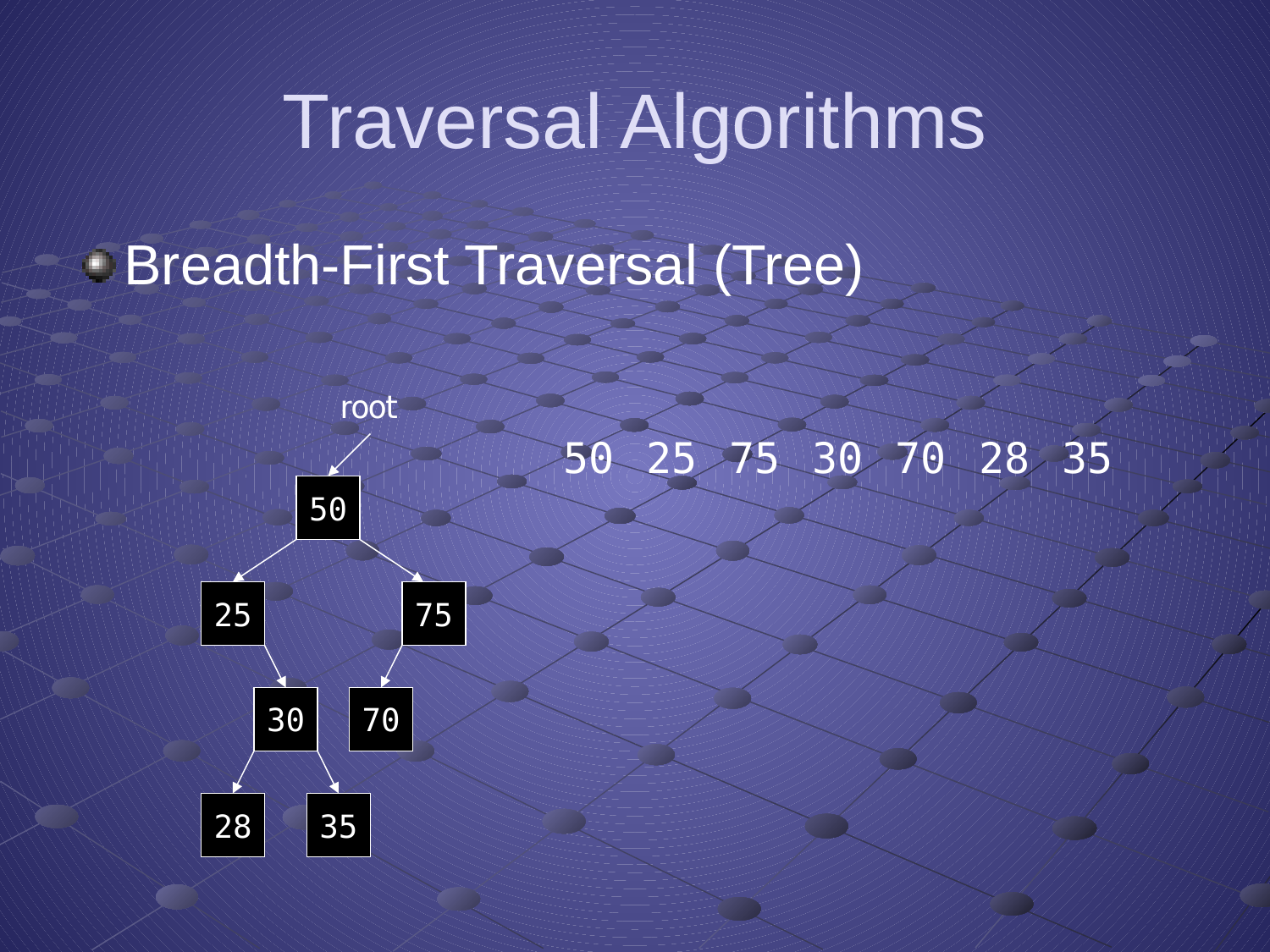

# Traversal Algorithms
Breadth-First Traversal (Tree)

root
| 50 | 25 | 75 | 30 | 70 | 28 | 35 |
| --- | --- | --- | --- | --- | --- | --- |

50

25
75

30
70

28
35